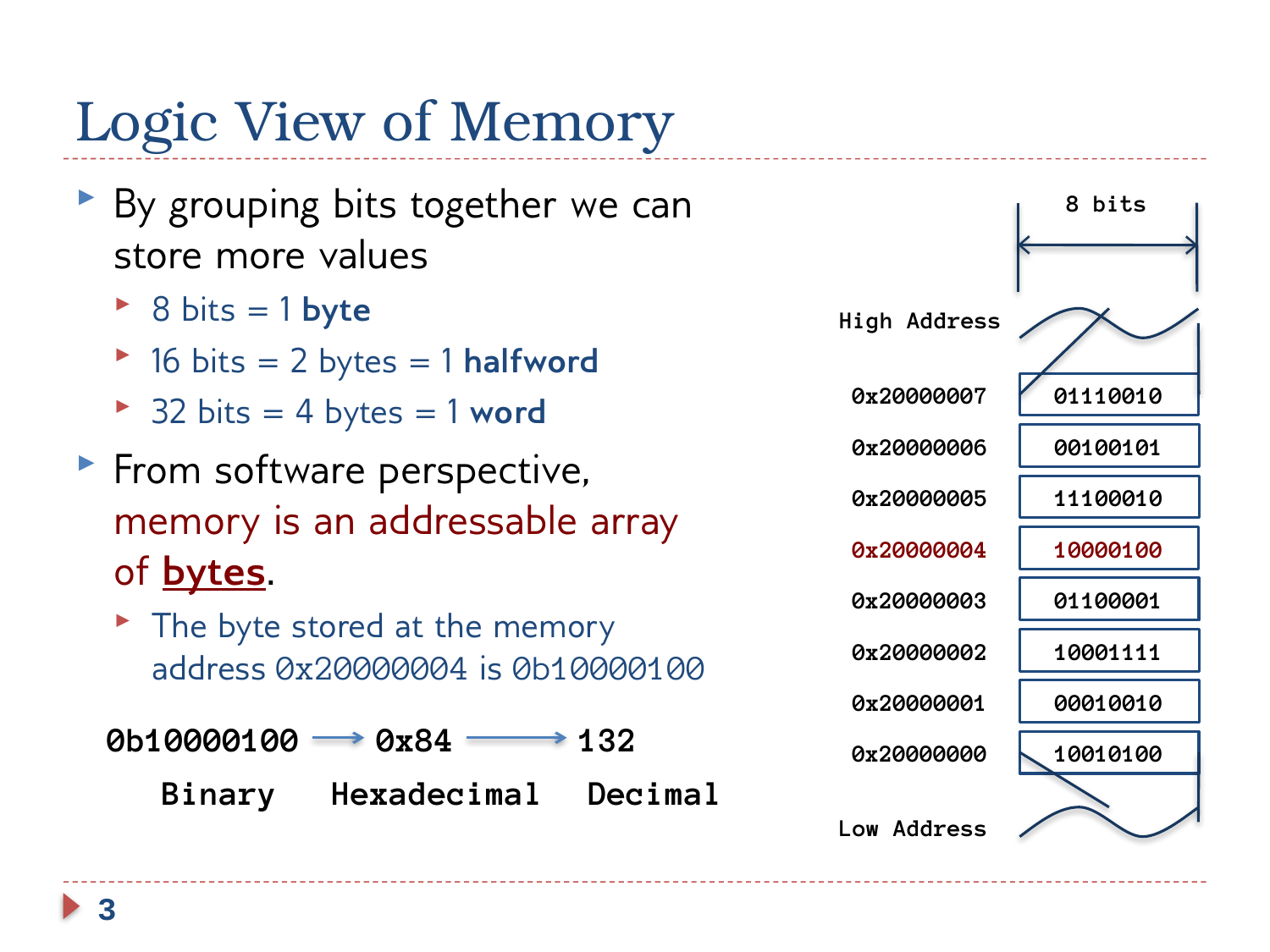

# Logic View of Memory
By grouping bits together we can store more values
8 bits = 1 byte
16 bits = 2 bytes = 1 halfword
32 bits = 4 bytes = 1 word
From software perspective, memory is an addressable array of bytes.
The byte stored at the memory address 0x20000004 is 0b10000100
8 bits
High Address

0x20000007
01110010
0x20000006
00100101
0x20000005
11100010
0x20000004
10000100
0x20000003
01100001
0x20000002
10001111
0x20000001
00010010
0x20000000
10010100
Low Address

0b10000100
0x84
132
Binary
Hexadecimal
Decimal
3